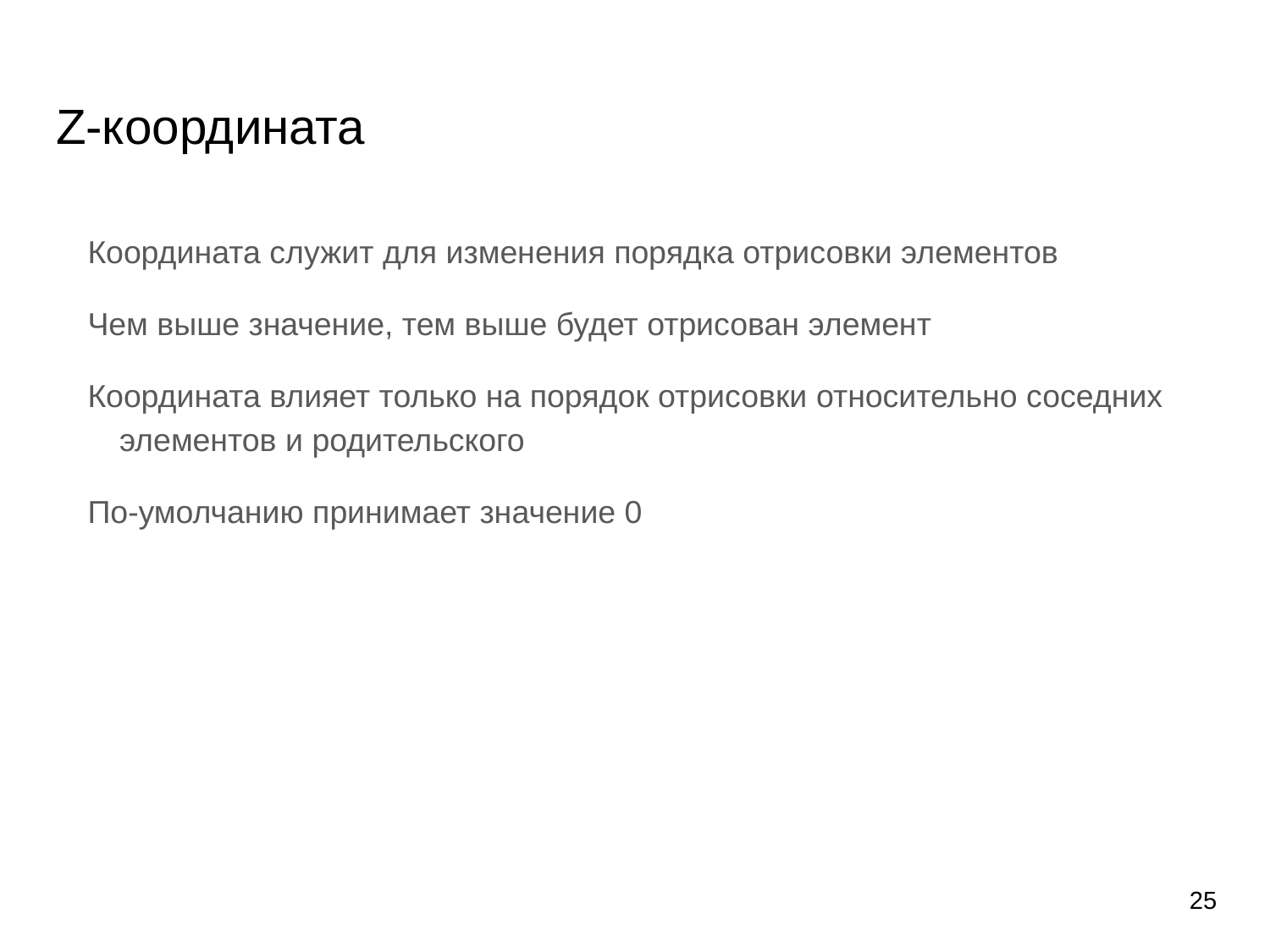

# Z-координата
Координата служит для изменения порядка отрисовки элементов
Чем выше значение, тем выше будет отрисован элемент
Координата влияет только на порядок отрисовки относительно соседних элементов и родительского
По-умолчанию принимает значение 0
25